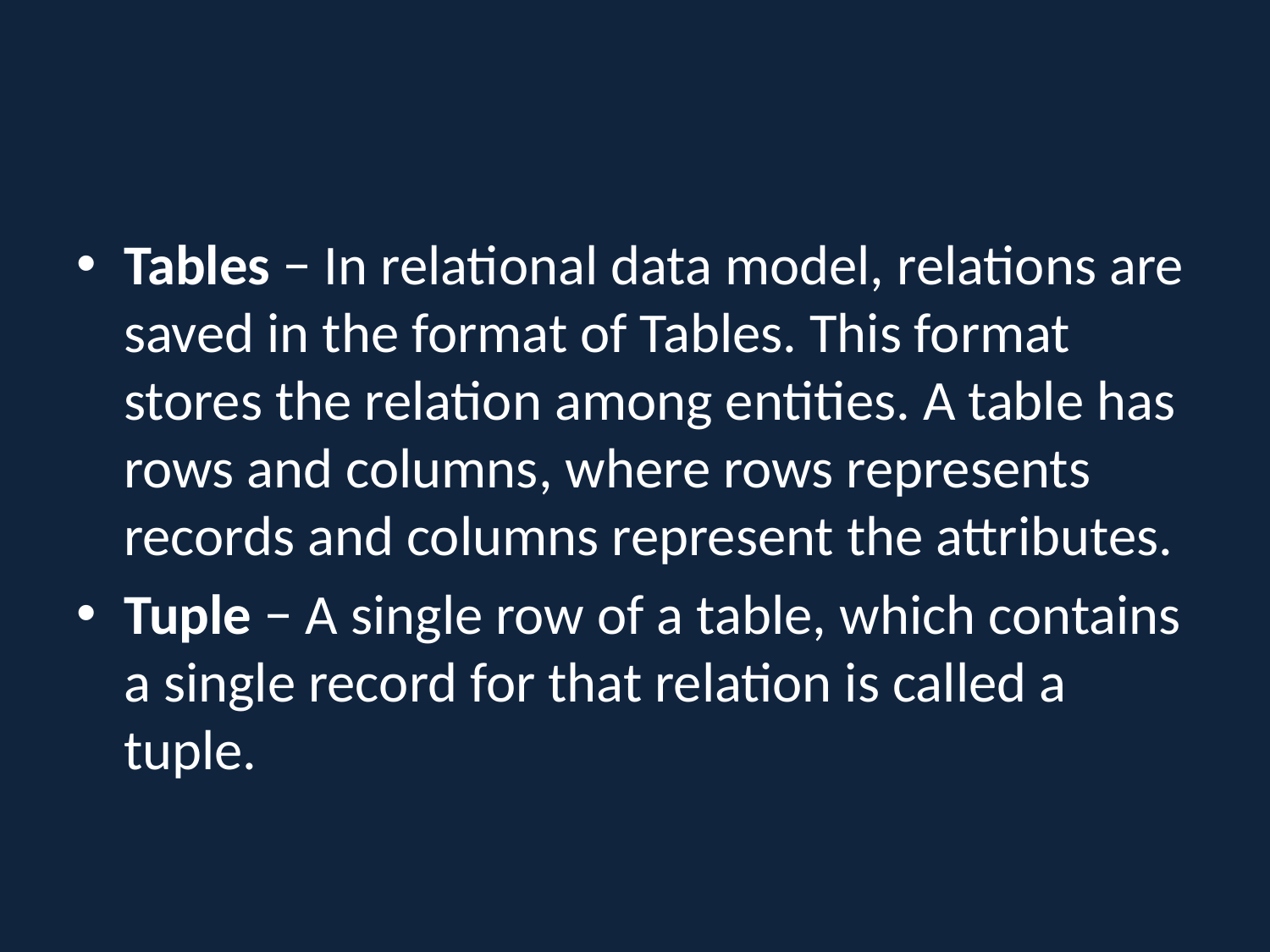

#
Tables − In relational data model, relations are saved in the format of Tables. This format stores the relation among entities. A table has rows and columns, where rows represents records and columns represent the attributes.
Tuple − A single row of a table, which contains a single record for that relation is called a tuple.